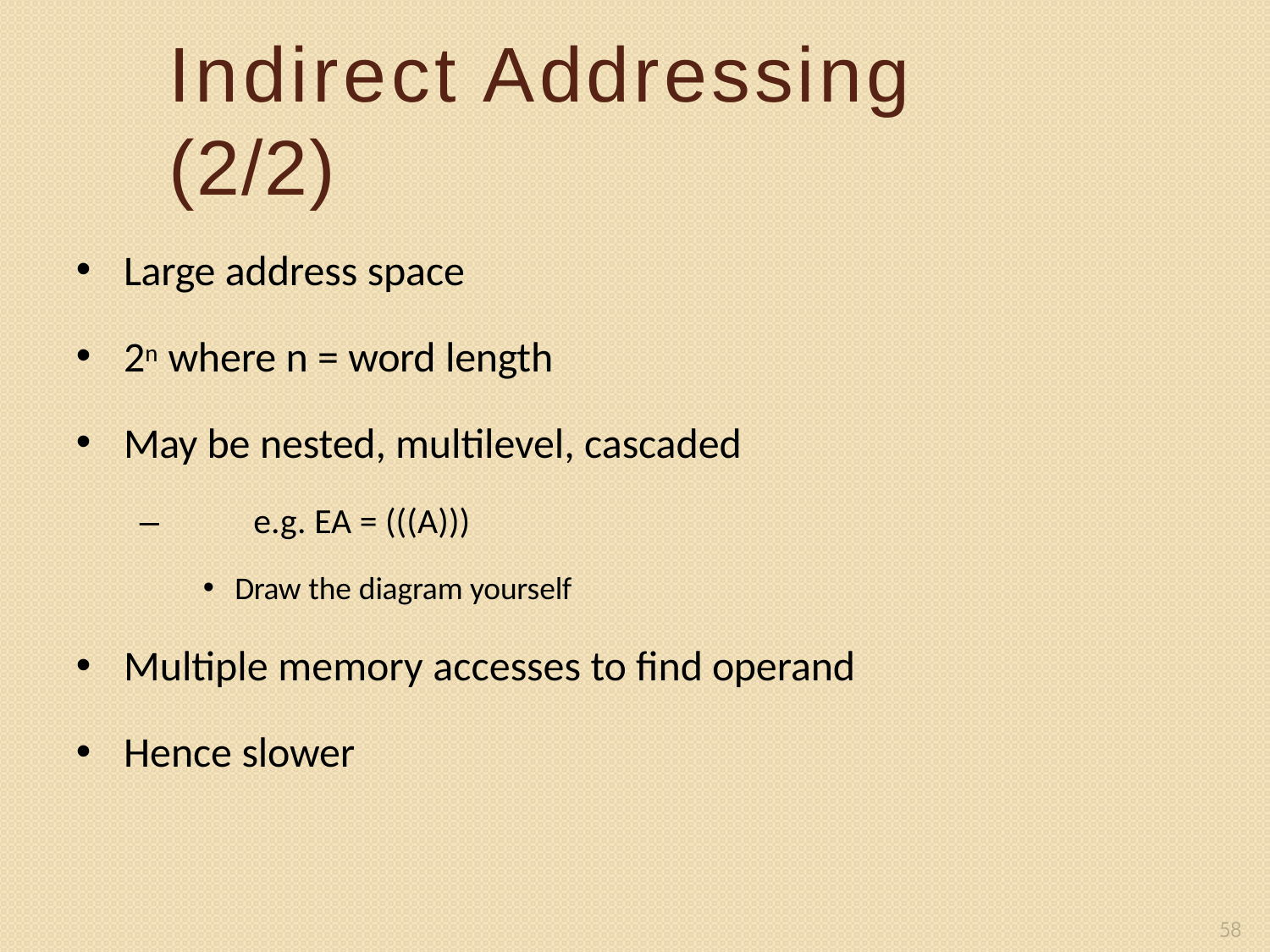

# Indirect Addressing (2/2)
Large address space
2n where n = word length
May be nested, multilevel, cascaded
–	e.g. EA = (((A)))
Draw the diagram yourself
Multiple memory accesses to find operand
Hence slower
58